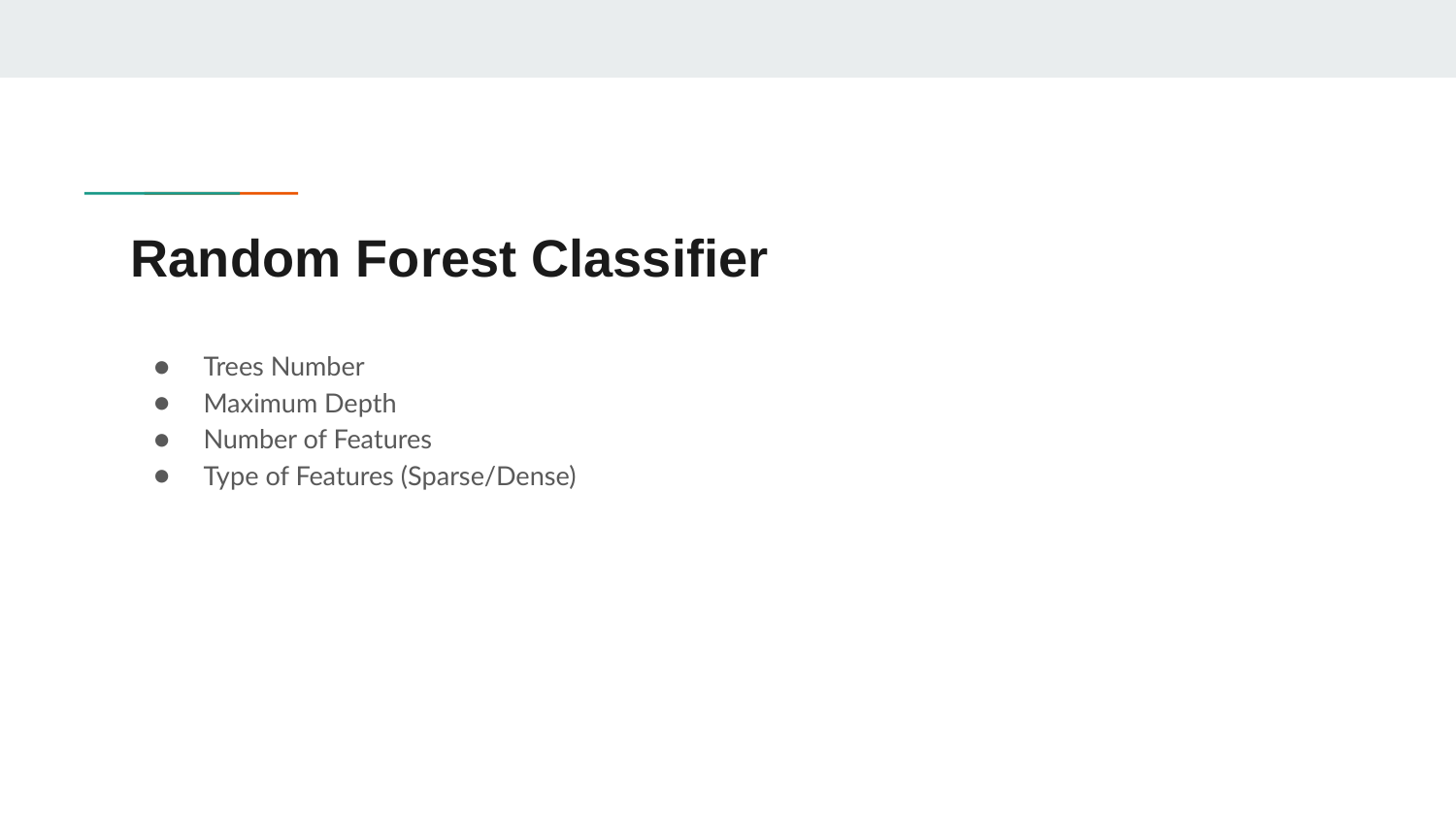

# Random Forest Classifier
Trees Number
Maximum Depth
Number of Features
Type of Features (Sparse/Dense)